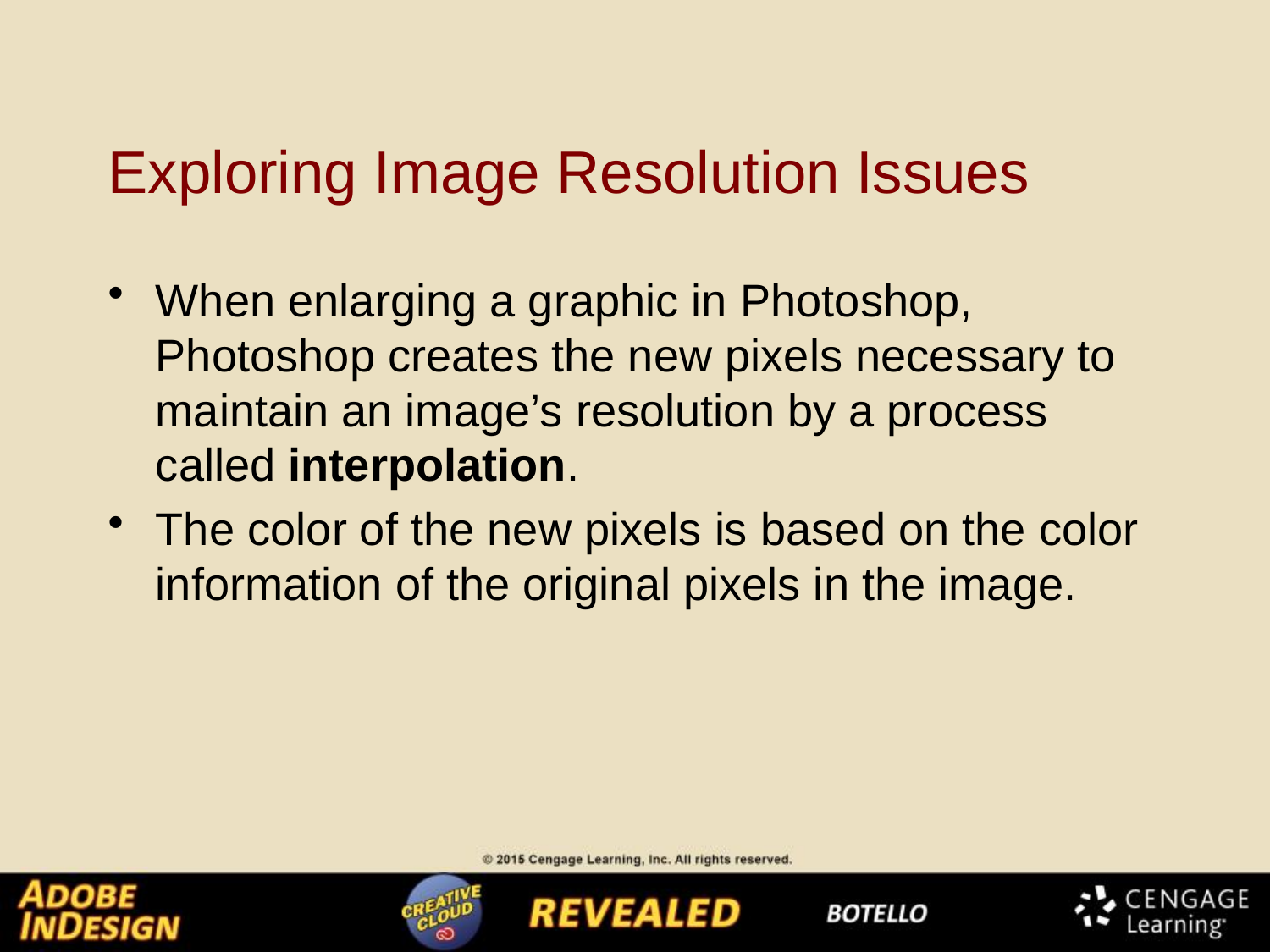

# Exploring Image Resolution Issues
When enlarging a graphic in Photoshop, Photoshop creates the new pixels necessary to maintain an image’s resolution by a process called interpolation.
The color of the new pixels is based on the color information of the original pixels in the image.